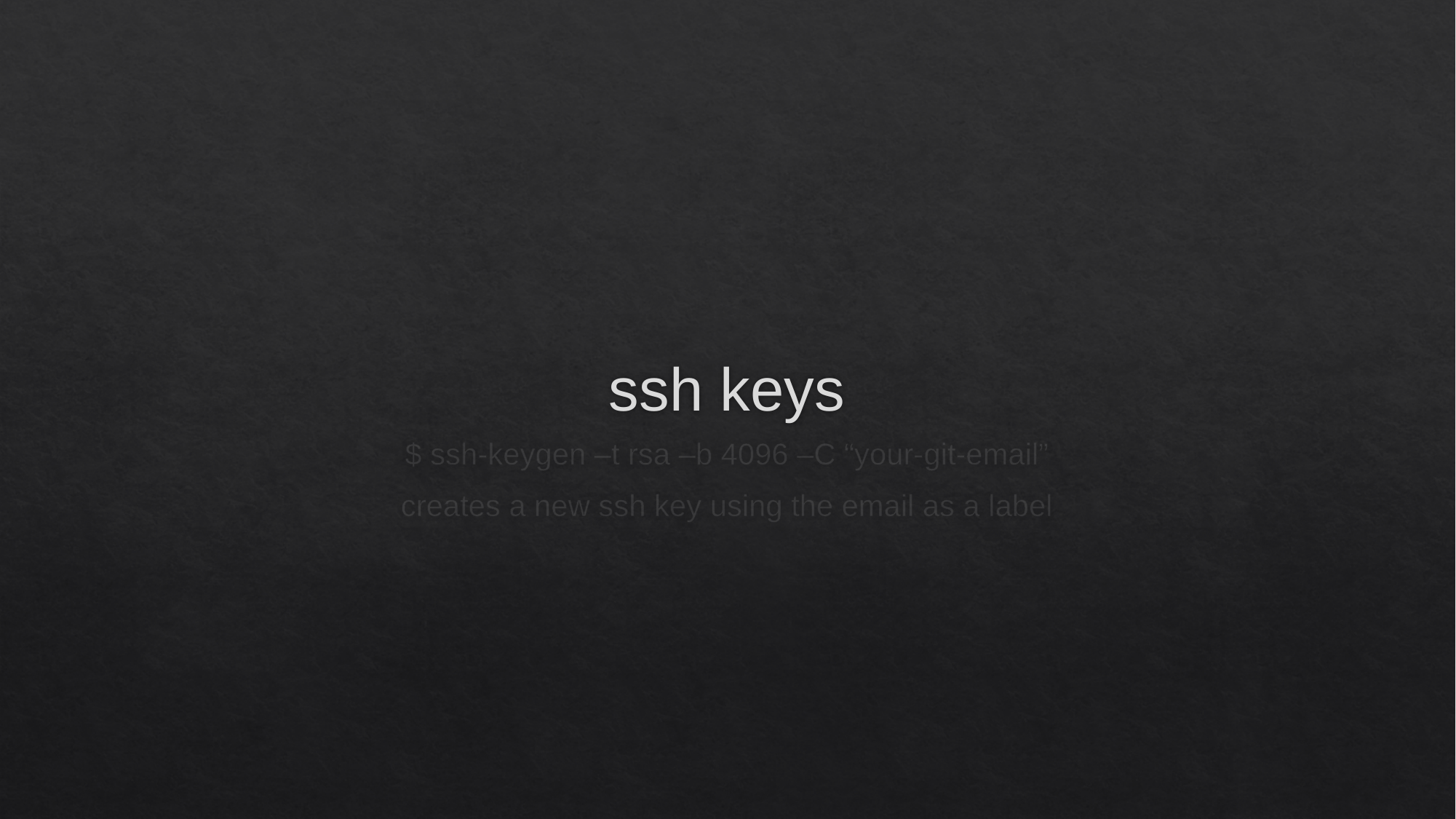

# ssh keys
$ ssh-keygen –t rsa –b 4096 –C “your-git-email”
creates a new ssh key using the email as a label